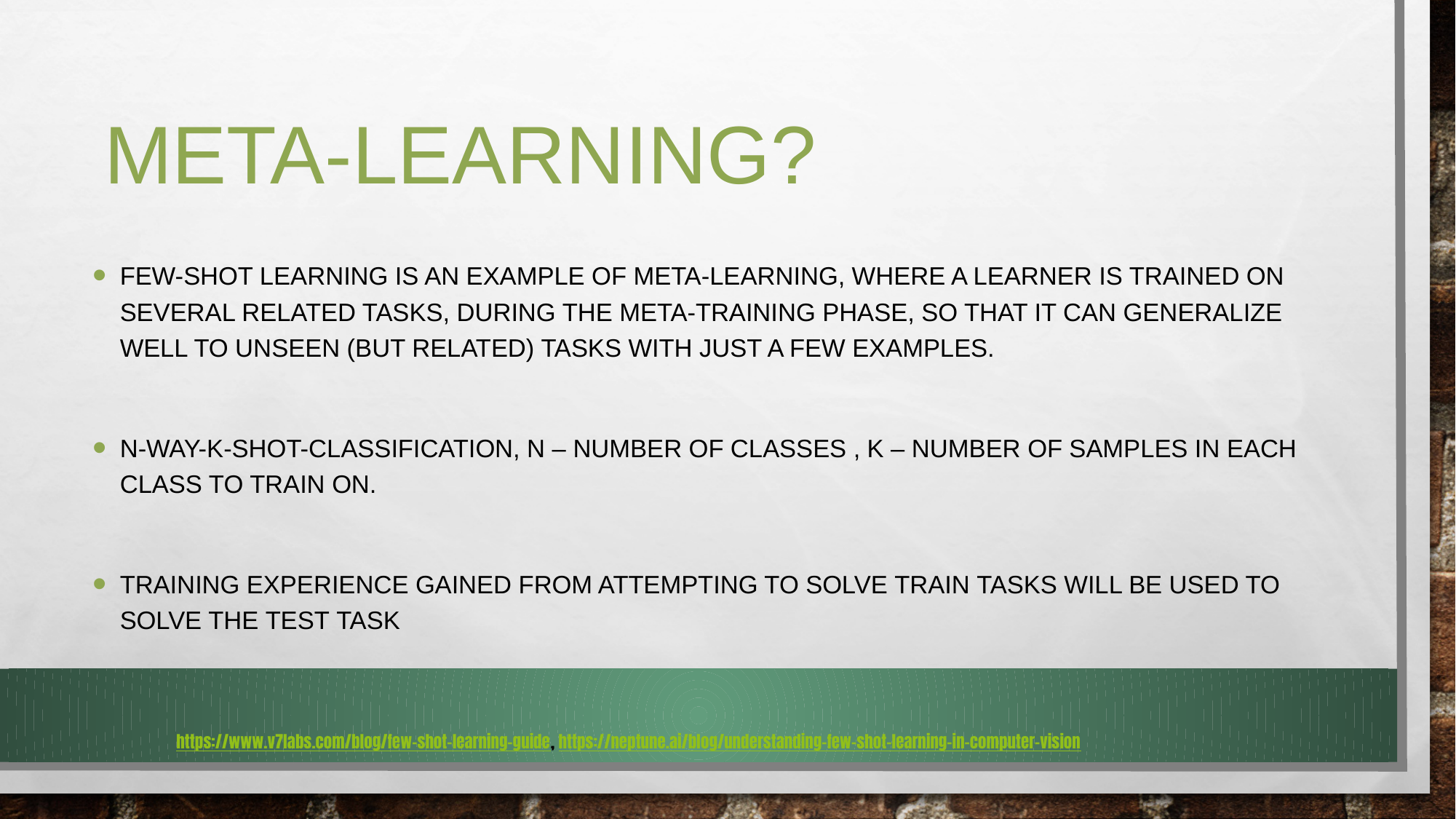

# meta-learning?
Few-Shot Learning is an example of meta-learning, where a learner is trained on several related tasks, during the meta-training phase, so that it can generalize well to unseen (but related) tasks with just a few examples.

N-way-K-Shot-classification, N – number of classes , K – number of samples in each class to train on.

Training experience gained from attempting to solve TRAIN tasks will be used to solve the TEST task
https://www.v7labs.com/blog/few-shot-learning-guide, https://neptune.ai/blog/understanding-few-shot-learning-in-computer-vision